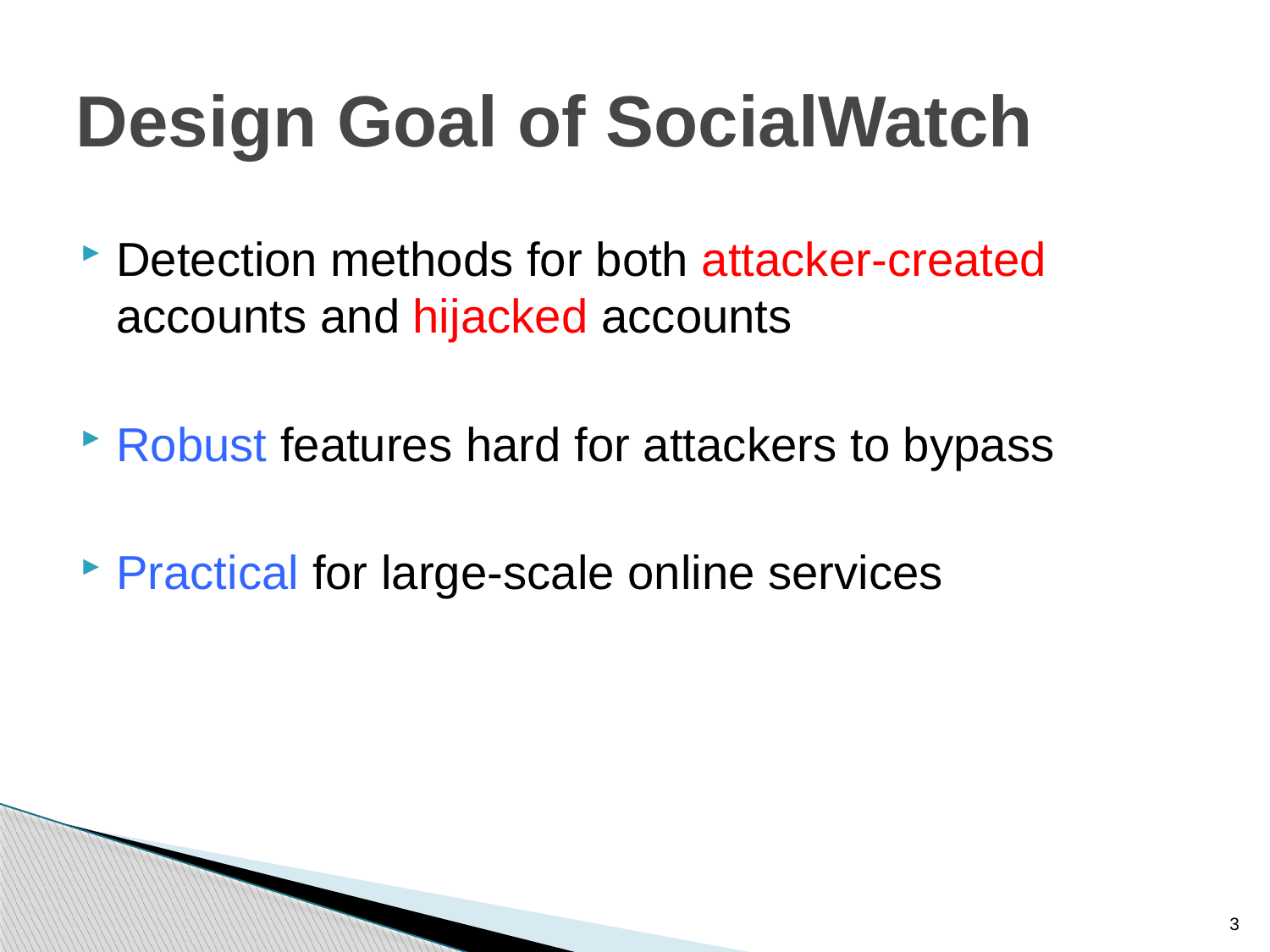

# Design Goal of SocialWatch
Detection methods for both attacker-created accounts and hijacked accounts

Robust features hard for attackers to bypass

Practical for large-scale online services

3